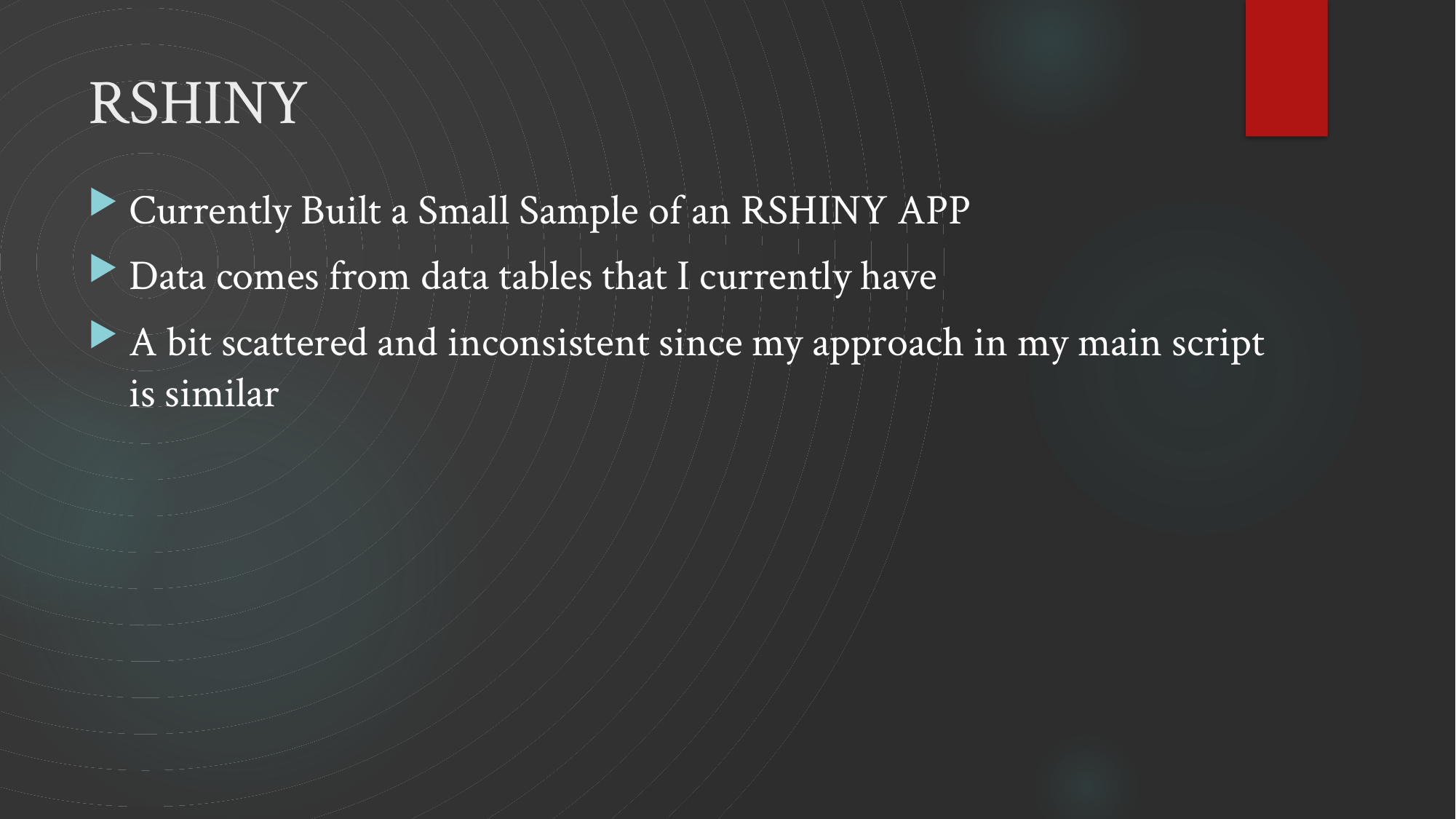

# RSHINY
Currently Built a Small Sample of an RSHINY APP
Data comes from data tables that I currently have
A bit scattered and inconsistent since my approach in my main script is similar